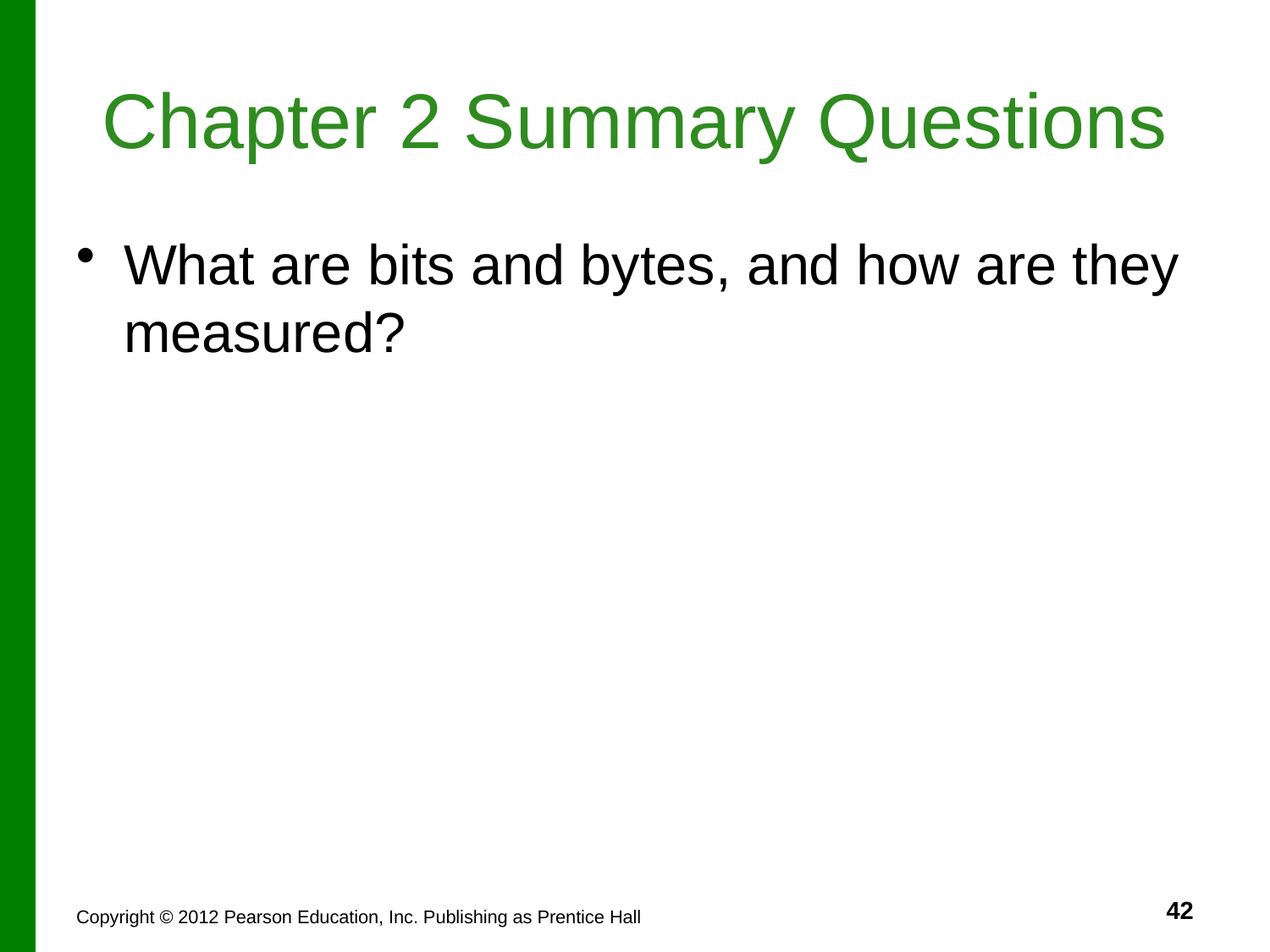

# Chapter 2 Summary Questions
What are bits and bytes, and how are they measured?
42
Copyright © 2012 Pearson Education, Inc. Publishing as Prentice Hall